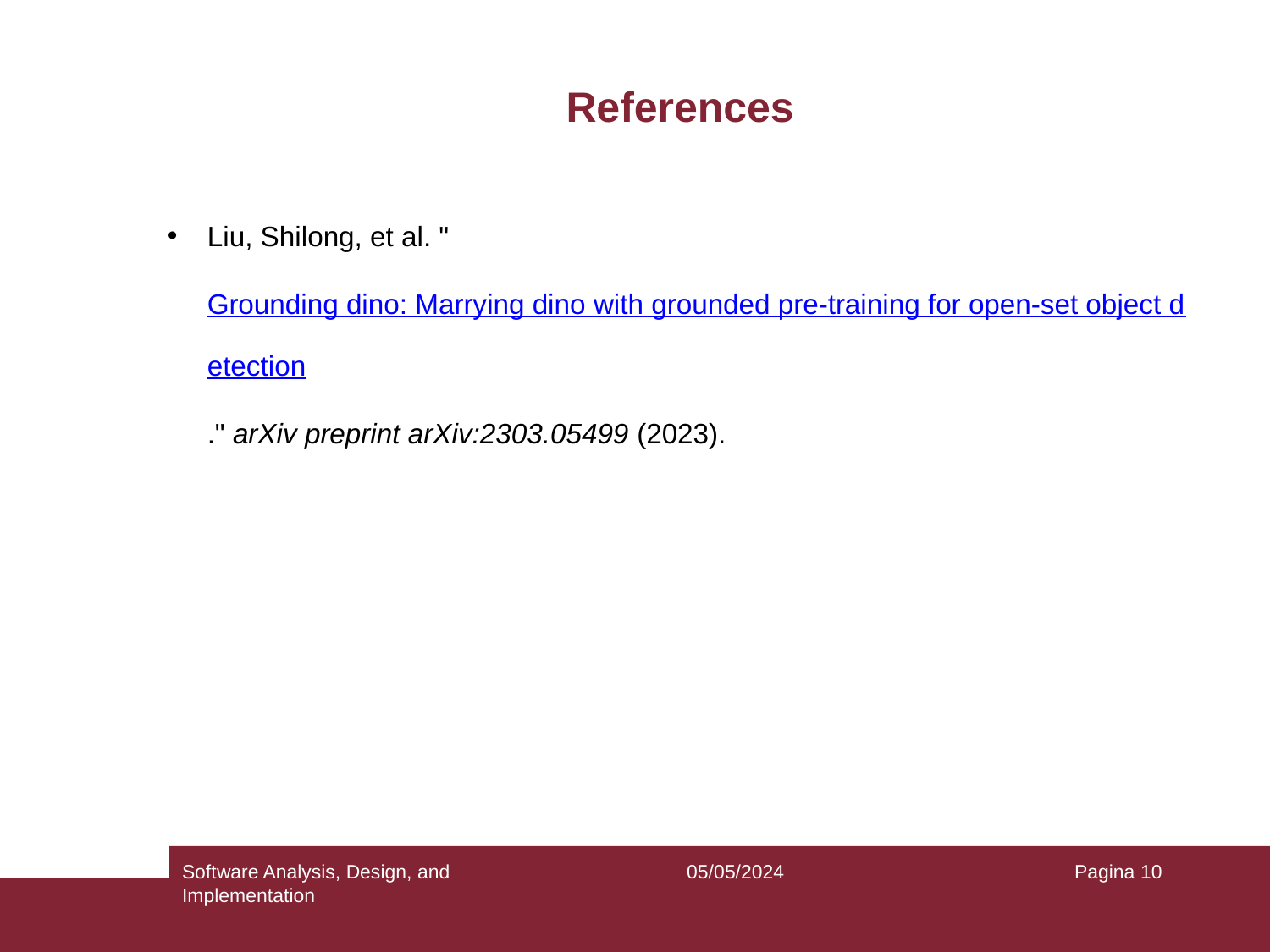

# References
Liu, Shilong, et al. "Grounding dino: Marrying dino with grounded pre-training for open-set object detection." arXiv preprint arXiv:2303.05499 (2023).

Software Analysis, Design, and Implementation
05/05/2024
Pagina 10